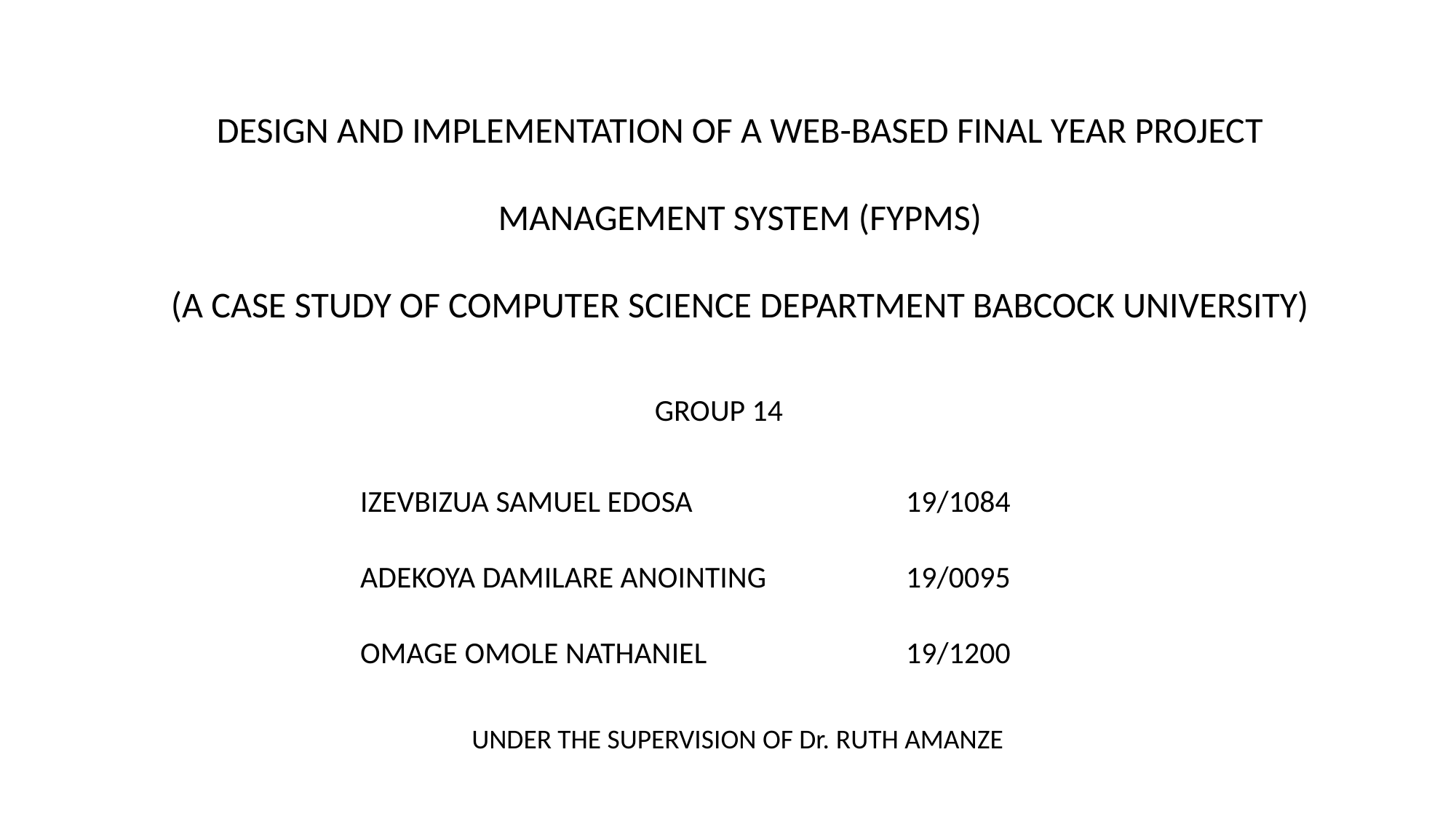

# DESIGN AND IMPLEMENTATION OF A WEB-BASED FINAL YEAR PROJECT MANAGEMENT SYSTEM (FYPMS) (A CASE STUDY OF COMPUTER SCIENCE DEPARTMENT BABCOCK UNIVERSITY)
GROUP 14
IZEVBIZUA SAMUEL EDOSA 		19/1084
ADEKOYA DAMILARE ANOINTING 		19/0095
OMAGE OMOLE NATHANIEL 		19/1200

UNDER THE SUPERVISION OF Dr. RUTH AMANZE